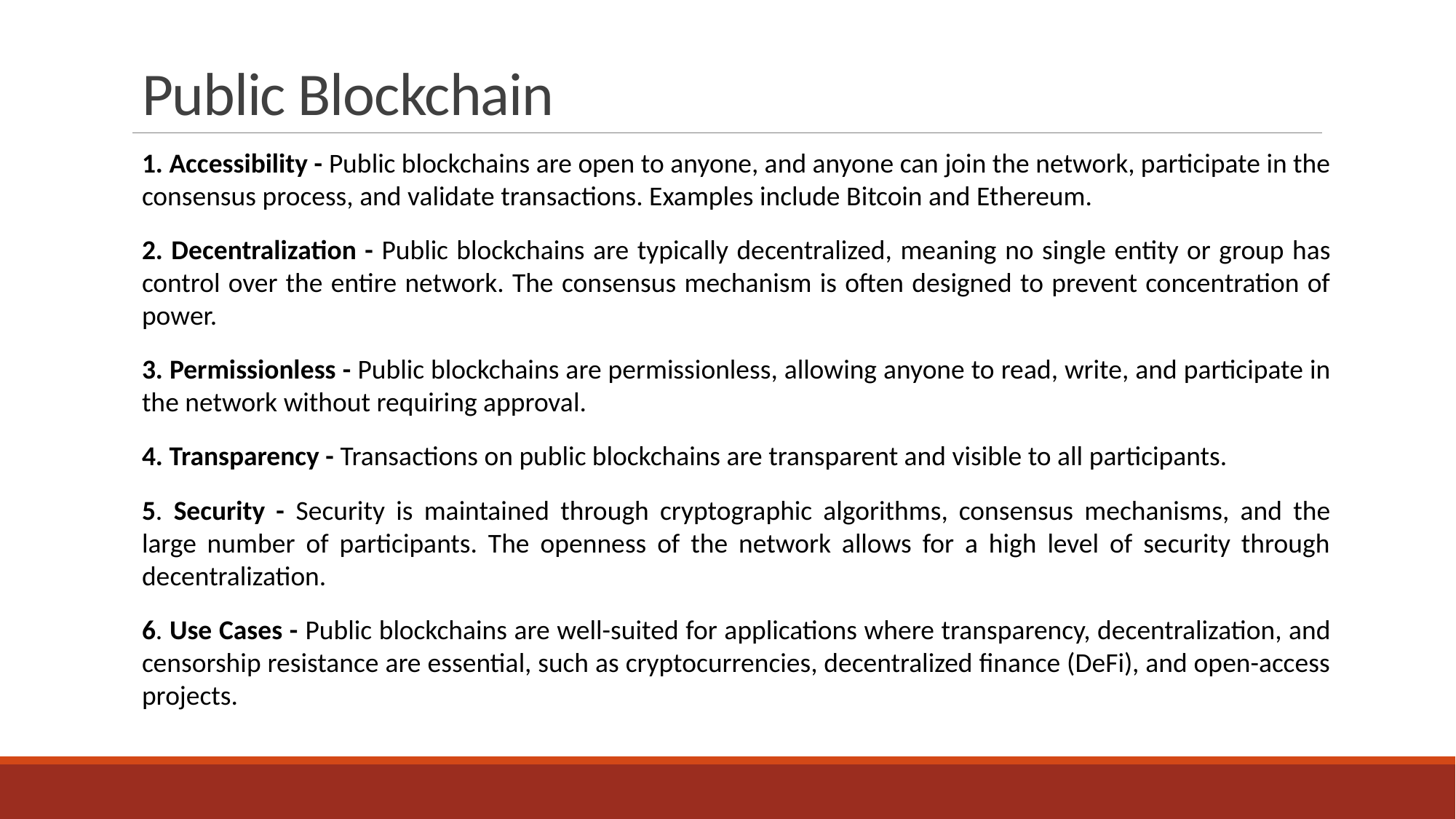

# Public Blockchain
1. Accessibility - Public blockchains are open to anyone, and anyone can join the network, participate in the consensus process, and validate transactions. Examples include Bitcoin and Ethereum.
2. Decentralization - Public blockchains are typically decentralized, meaning no single entity or group has control over the entire network. The consensus mechanism is often designed to prevent concentration of power.
3. Permissionless - Public blockchains are permissionless, allowing anyone to read, write, and participate in the network without requiring approval.
4. Transparency - Transactions on public blockchains are transparent and visible to all participants.
5. Security - Security is maintained through cryptographic algorithms, consensus mechanisms, and the large number of participants. The openness of the network allows for a high level of security through decentralization.
6. Use Cases - Public blockchains are well-suited for applications where transparency, decentralization, and censorship resistance are essential, such as cryptocurrencies, decentralized finance (DeFi), and open-access projects.